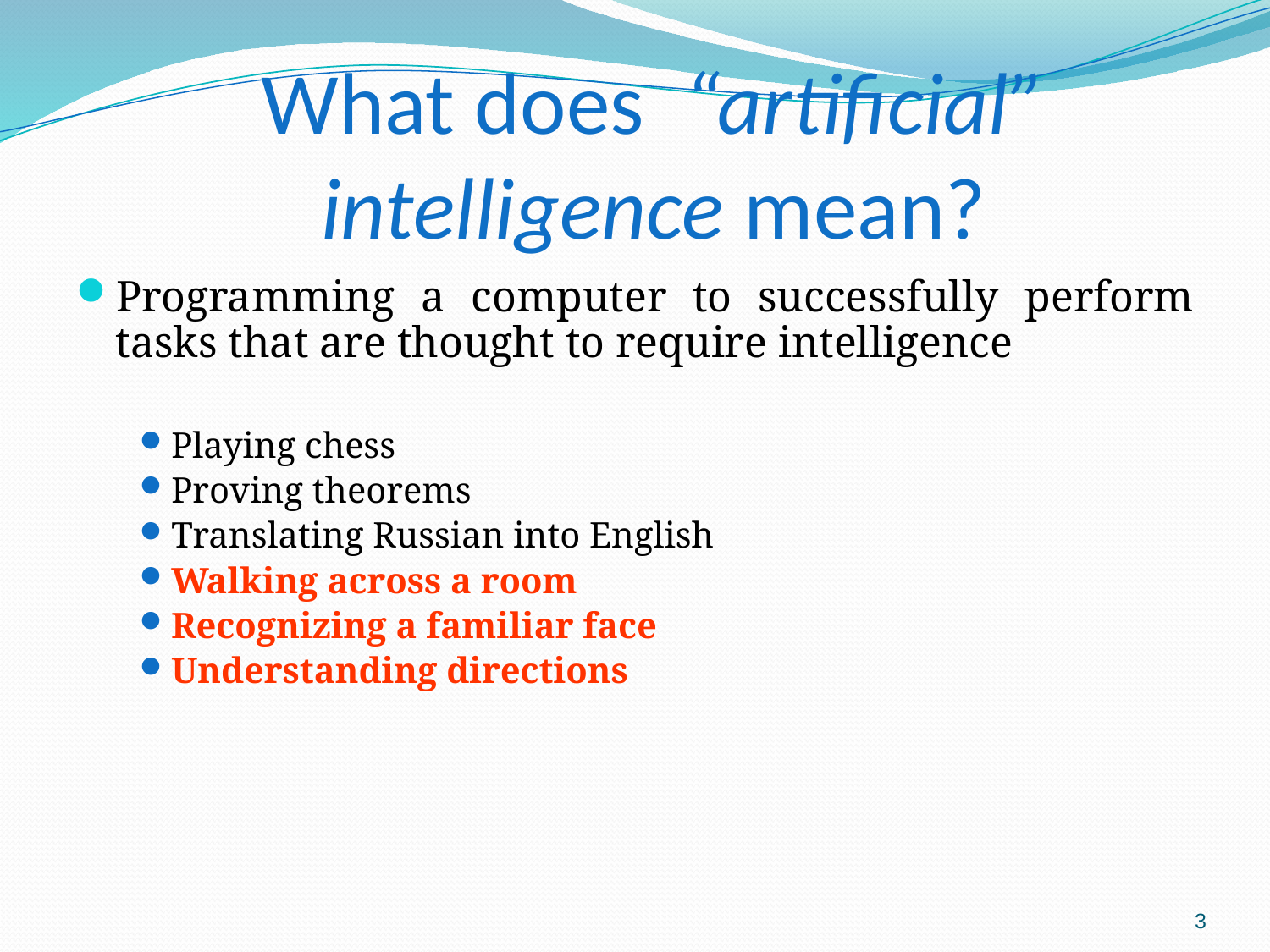

# What does  “artificial” intelligence mean?
Programming a computer to successfully perform tasks that are thought to require intelligence

Playing chess
Proving theorems
Translating Russian into English
Walking across a room
Recognizing a familiar face
Understanding directions
3